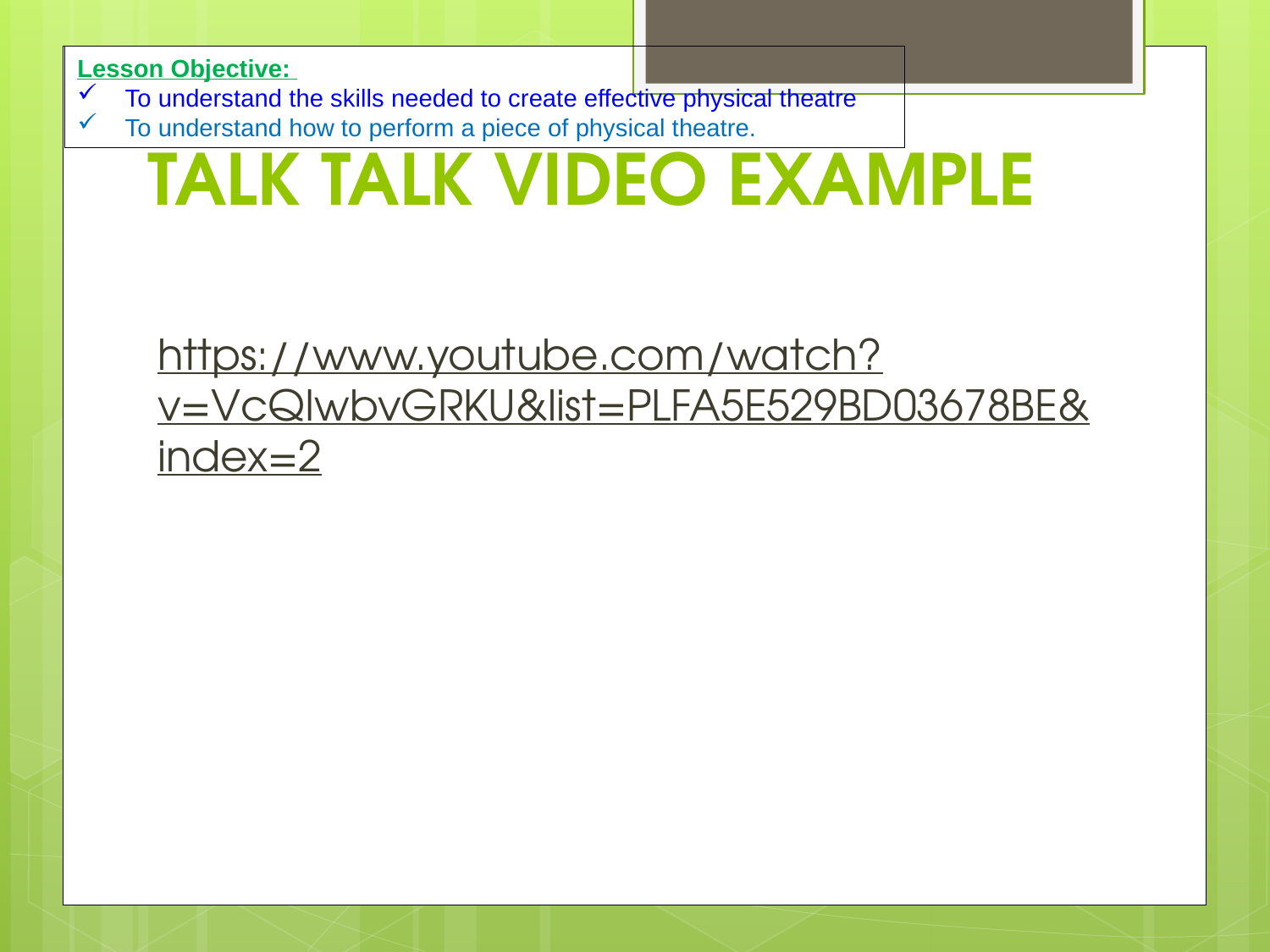

Lesson Objective:
To understand the skills needed to create effective physical theatre
To understand how to perform a piece of physical theatre.
# TALK TALK VIDEO EXAMPLE
https://www.youtube.com/watch?v=VcQIwbvGRKU&list=PLFA5E529BD03678BE&index=2